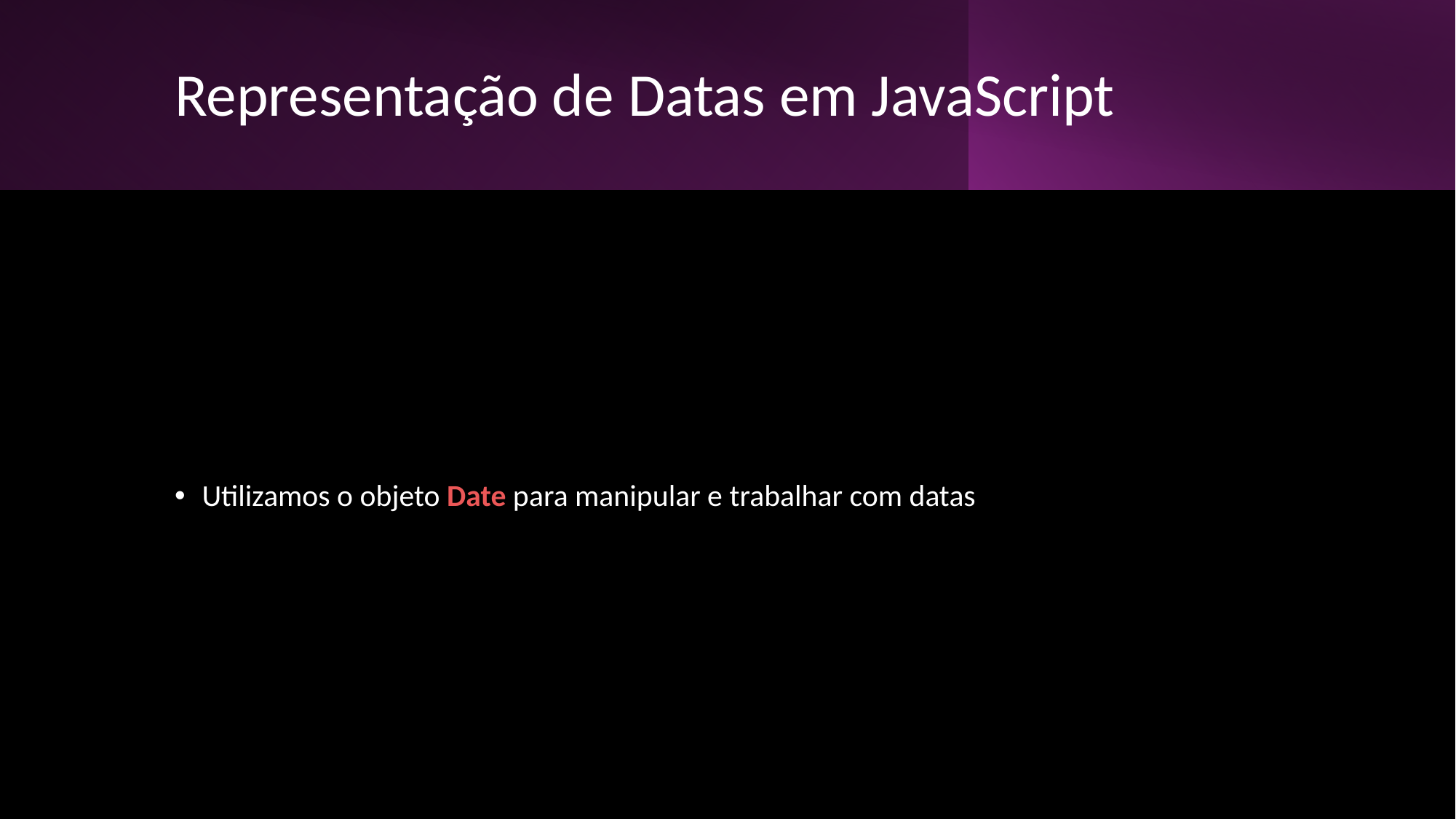

# Representação de Datas em JavaScript
Utilizamos o objeto Date para manipular e trabalhar com datas